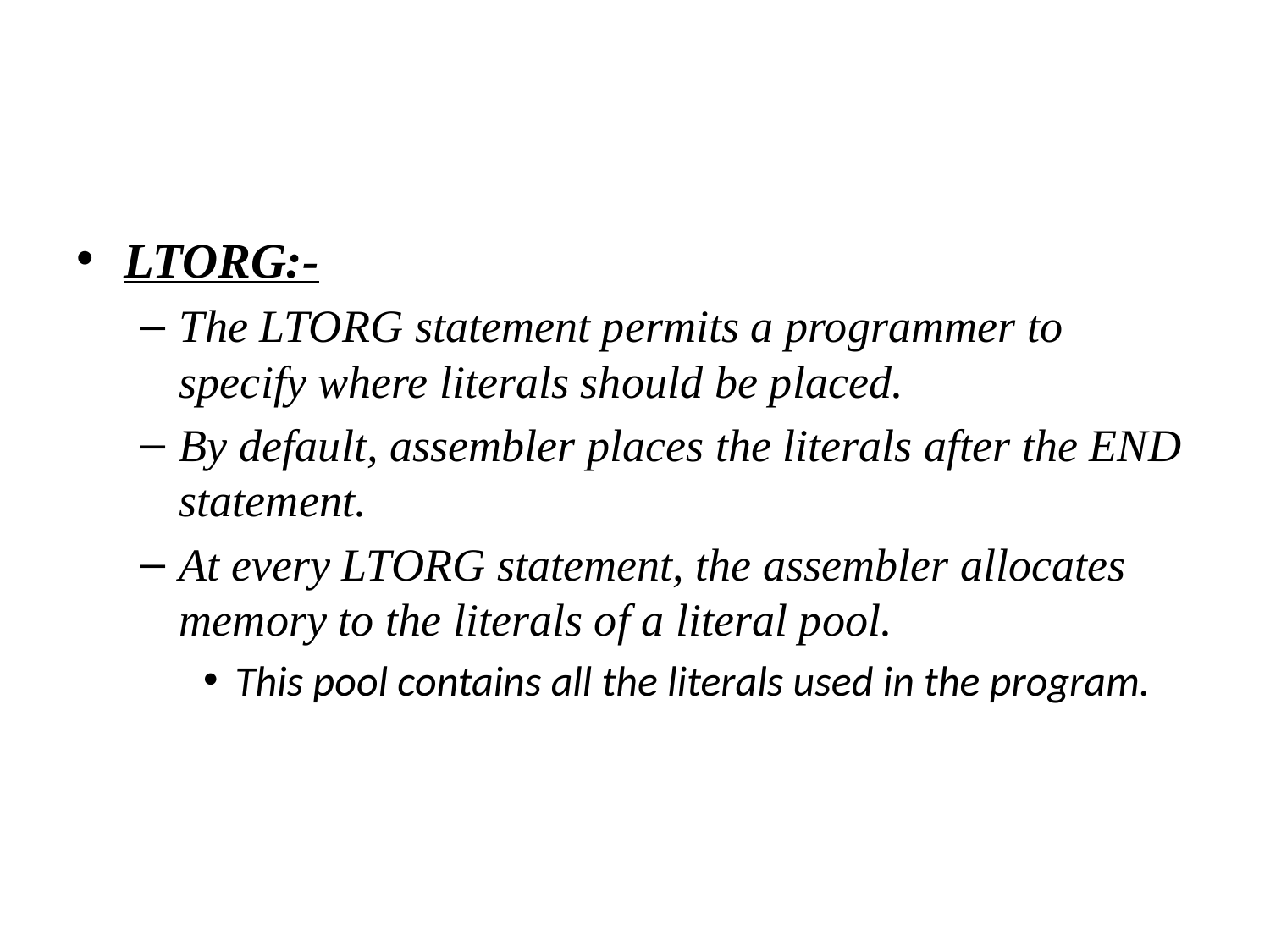

#
LTORG:-
The LTORG statement permits a programmer to specify where literals should be placed.
By default, assembler places the literals after the END statement.
At every LTORG statement, the assembler allocates memory to the literals of a literal pool.
This pool contains all the literals used in the program.